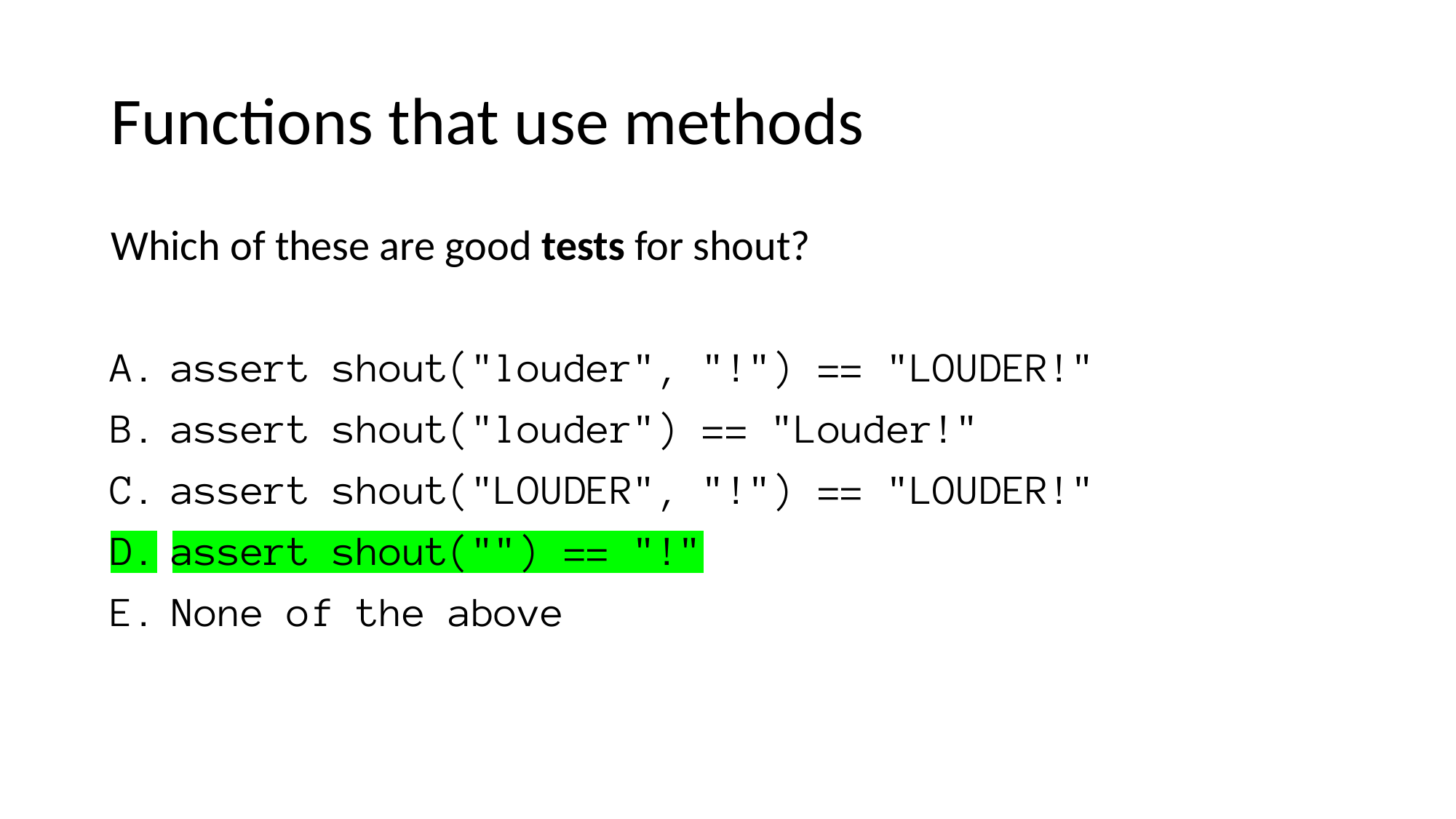

# Functions that use methods
Which of these are good tests for shout?

assert shout("louder", "!") == "LOUDER!"
assert shout("louder") == "Louder!"
assert shout("LOUDER", "!") == "LOUDER!"
assert shout("") == "!"
None of the above